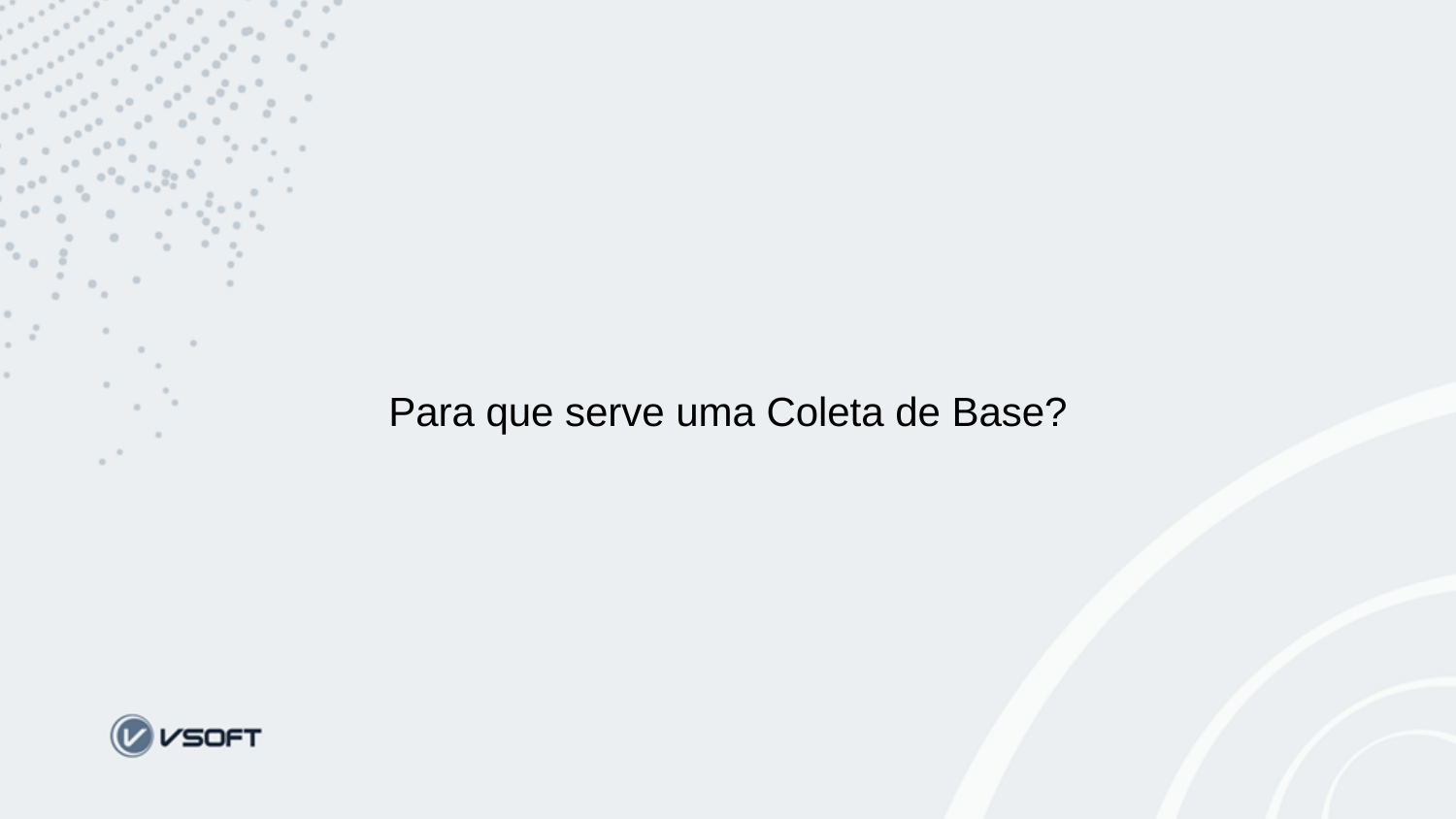

Para que serve uma Coleta de Base?